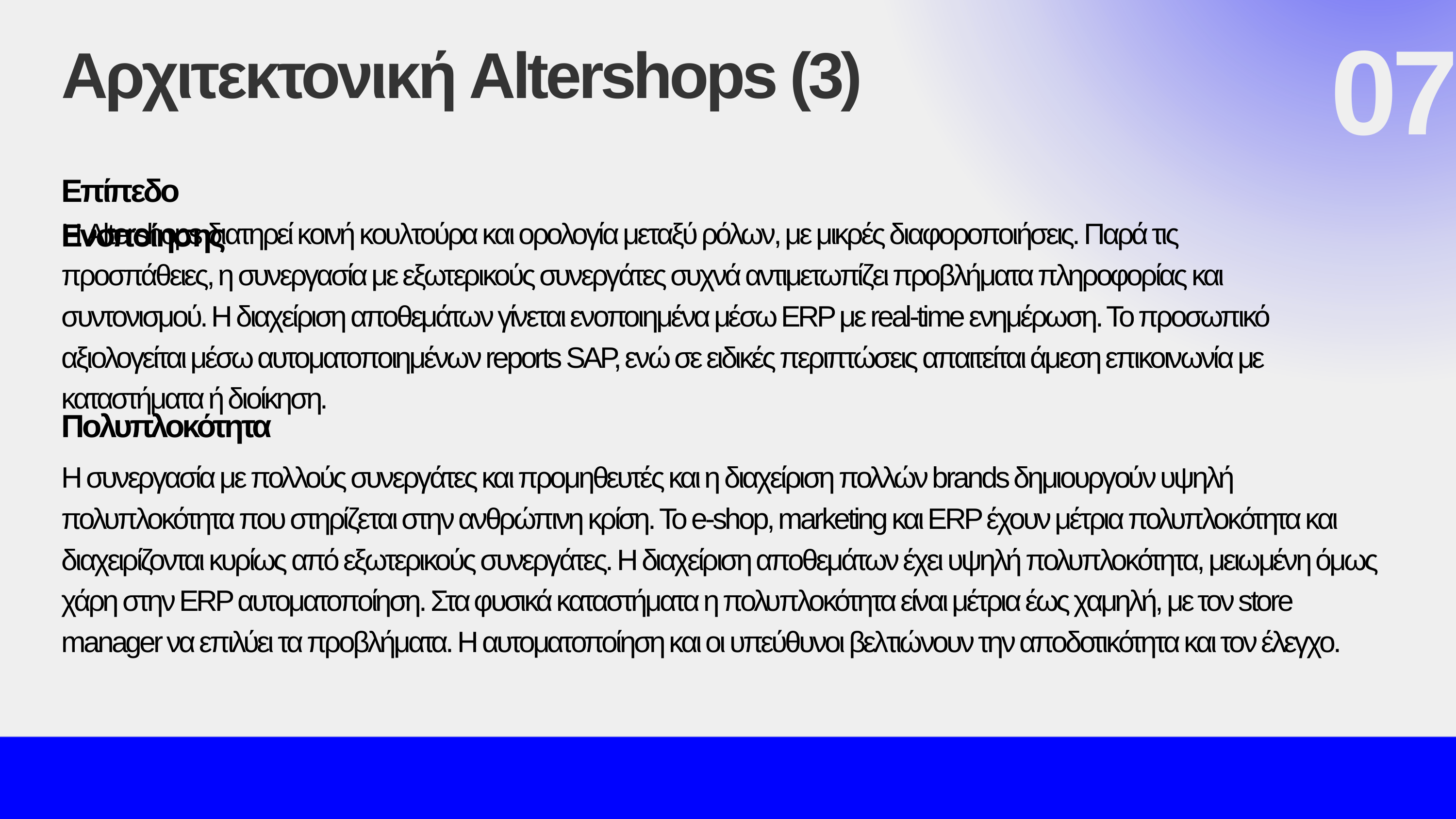

Αρχιτεκτονική Altershops (3)
07
Επίπεδο Ενοποίησης
Η Altershops διατηρεί κοινή κουλτούρα και ορολογία μεταξύ ρόλων, με μικρές διαφοροποιήσεις. Παρά τις προσπάθειες, η συνεργασία με εξωτερικούς συνεργάτες συχνά αντιμετωπίζει προβλήματα πληροφορίας και συντονισμού. Η διαχείριση αποθεμάτων γίνεται ενοποιημένα μέσω ERP με real-time ενημέρωση. Το προσωπικό αξιολογείται μέσω αυτοματοποιημένων reports SAP, ενώ σε ειδικές περιπτώσεις απαιτείται άμεση επικοινωνία με καταστήματα ή διοίκηση.
Πολυπλοκότητα
Η συνεργασία με πολλούς συνεργάτες και προμηθευτές και η διαχείριση πολλών brands δημιουργούν υψηλή πολυπλοκότητα που στηρίζεται στην ανθρώπινη κρίση. Το e-shop, marketing και ERP έχουν μέτρια πολυπλοκότητα και διαχειρίζονται κυρίως από εξωτερικούς συνεργάτες. Η διαχείριση αποθεμάτων έχει υψηλή πολυπλοκότητα, μειωμένη όμως χάρη στην ERP αυτοματοποίηση. Στα φυσικά καταστήματα η πολυπλοκότητα είναι μέτρια έως χαμηλή, με τον store manager να επιλύει τα προβλήματα. Η αυτοματοποίηση και οι υπεύθυνοι βελτιώνουν την αποδοτικότητα και τον έλεγχο.